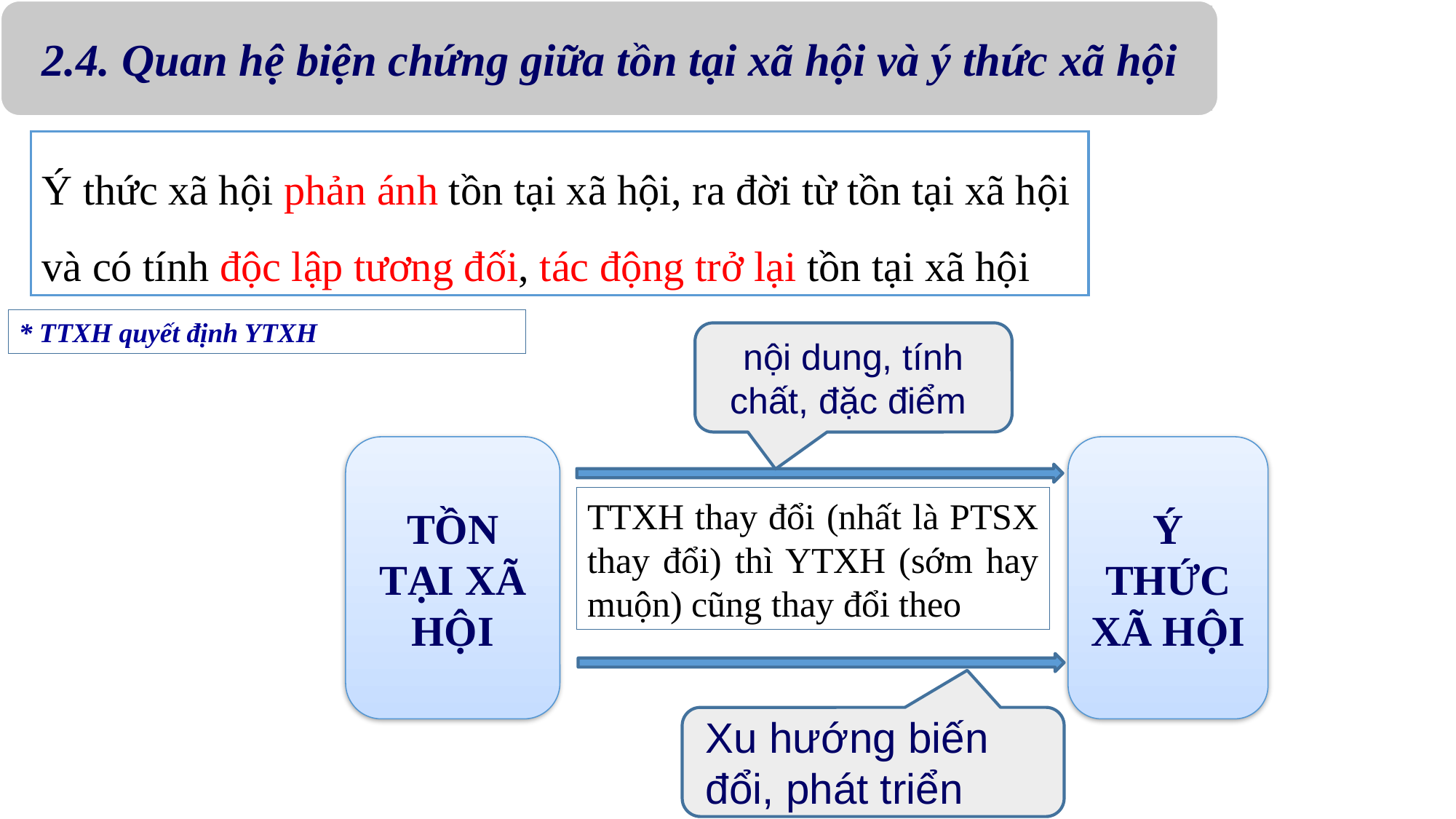

2.4. Quan hệ biện chứng giữa tồn tại xã hội và ý thức xã hội
Ý thức xã hội phản ánh tồn tại xã hội, ra đời từ tồn tại xã hội và có tính độc lập tương đối, tác động trở lại tồn tại xã hội
* TTXH quyết định YTXH
nội dung, tính chất, đặc điểm
TỒN TẠI XÃ HỘI
Ý THỨC XÃ HỘI

TTXH thay đổi (nhất là PTSX thay đổi) thì YTXH (sớm hay muộn) cũng thay đổi theo

Xu hướng biến đổi, phát triển